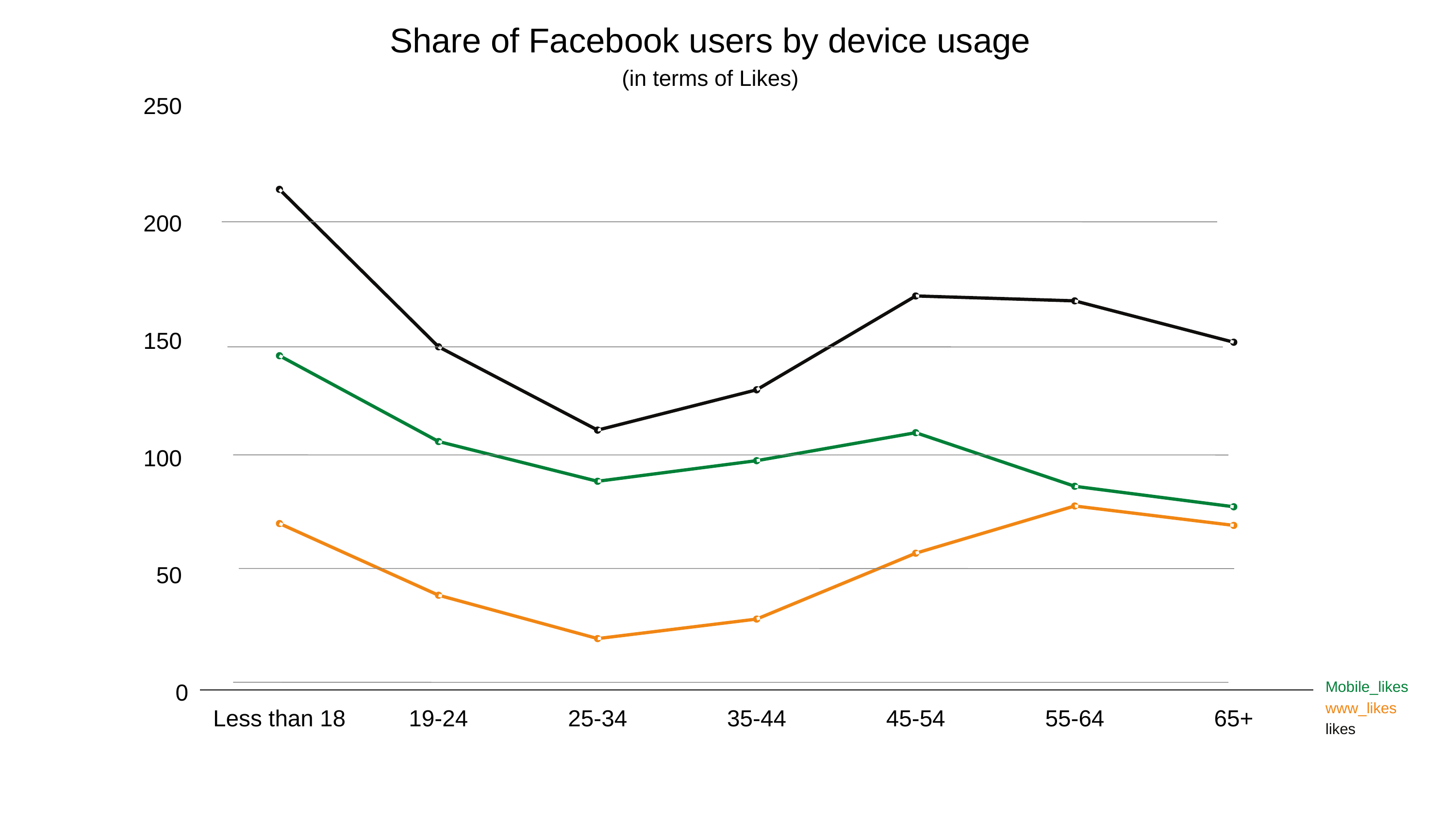

Share of Facebook users by device usage
(in terms of Likes)
250

200
150
100
50
0

Less than 18
19-24
25-34
35-44
45-54
55-64
65+
Mobile_likes www_likes
likes